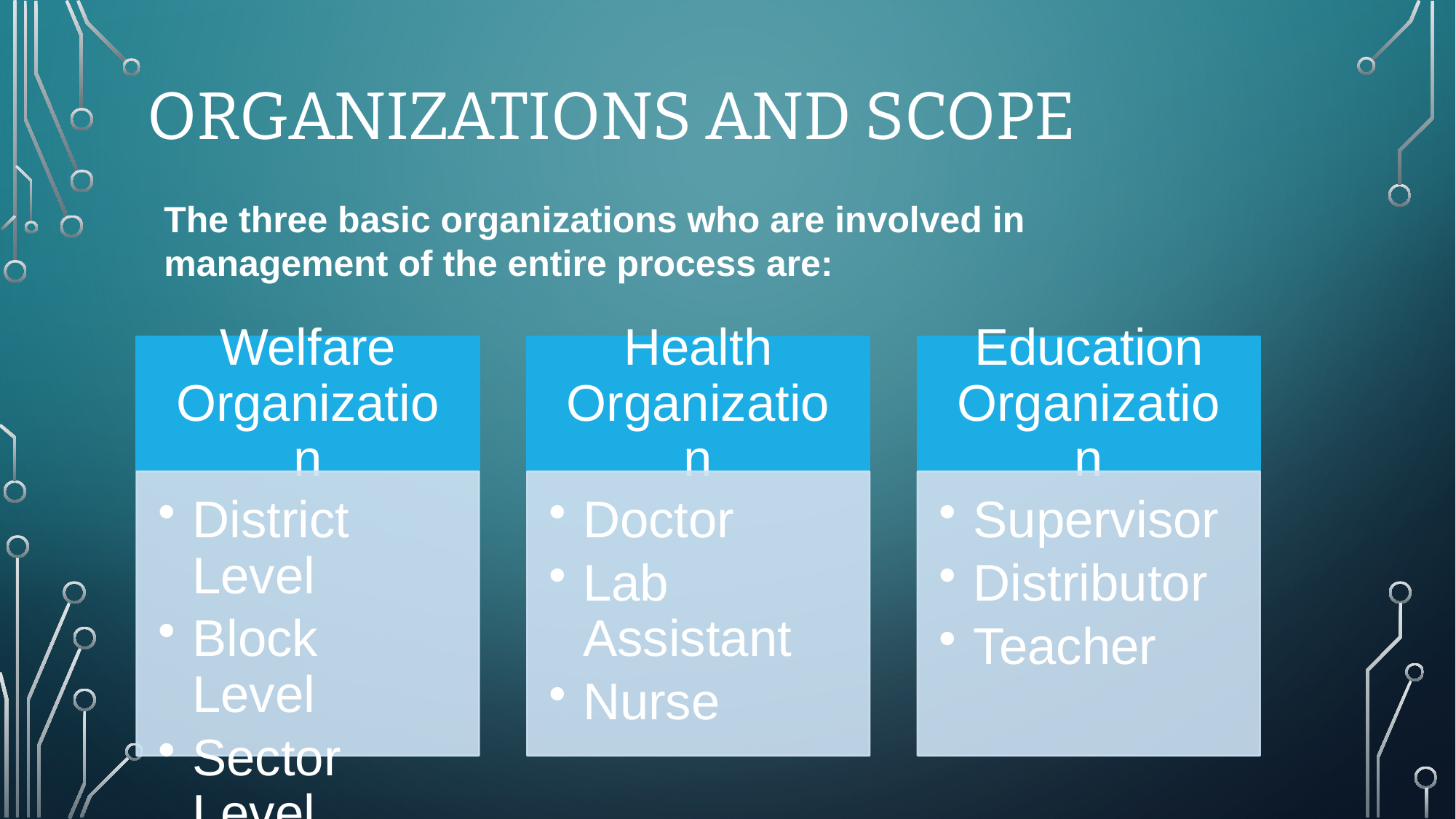

# ORGANIZATIONS and SCOPE
The three basic organizations who are involved in management of the entire process are:
Welfare Organization
District Level
Block Level
Sector Level
Field Level
Health Organization
Doctor
Lab Assistant
Nurse
Education Organization
Supervisor
Distributor
Teacher